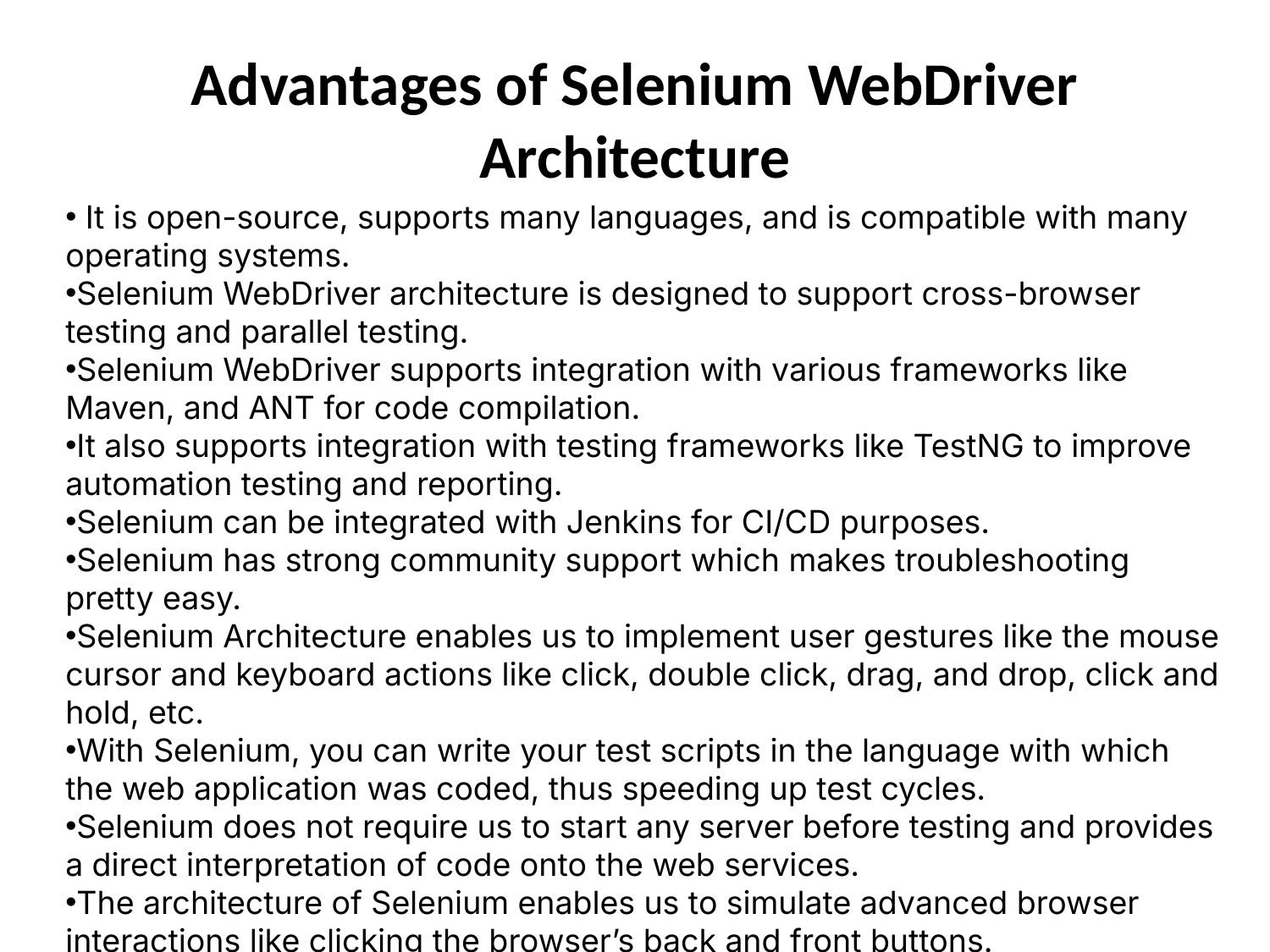

# Advantages of Selenium WebDriver Architecture
 It is open-source, supports many languages, and is compatible with many operating systems.
Selenium WebDriver architecture is designed to support cross-browser testing and parallel testing.
Selenium WebDriver supports integration with various frameworks like Maven, and ANT for code compilation.
It also supports integration with testing frameworks like TestNG to improve automation testing and reporting.
Selenium can be integrated with Jenkins for CI/CD purposes.
Selenium has strong community support which makes troubleshooting pretty easy.
Selenium Architecture enables us to implement user gestures like the mouse cursor and keyboard actions like click, double click, drag, and drop, click and hold, etc.
With Selenium, you can write your test scripts in the language with which the web application was coded, thus speeding up test cycles.
Selenium does not require us to start any server before testing and provides a direct interpretation of code onto the web services.
The architecture of Selenium enables us to simulate advanced browser interactions like clicking the browser’s back and front buttons.